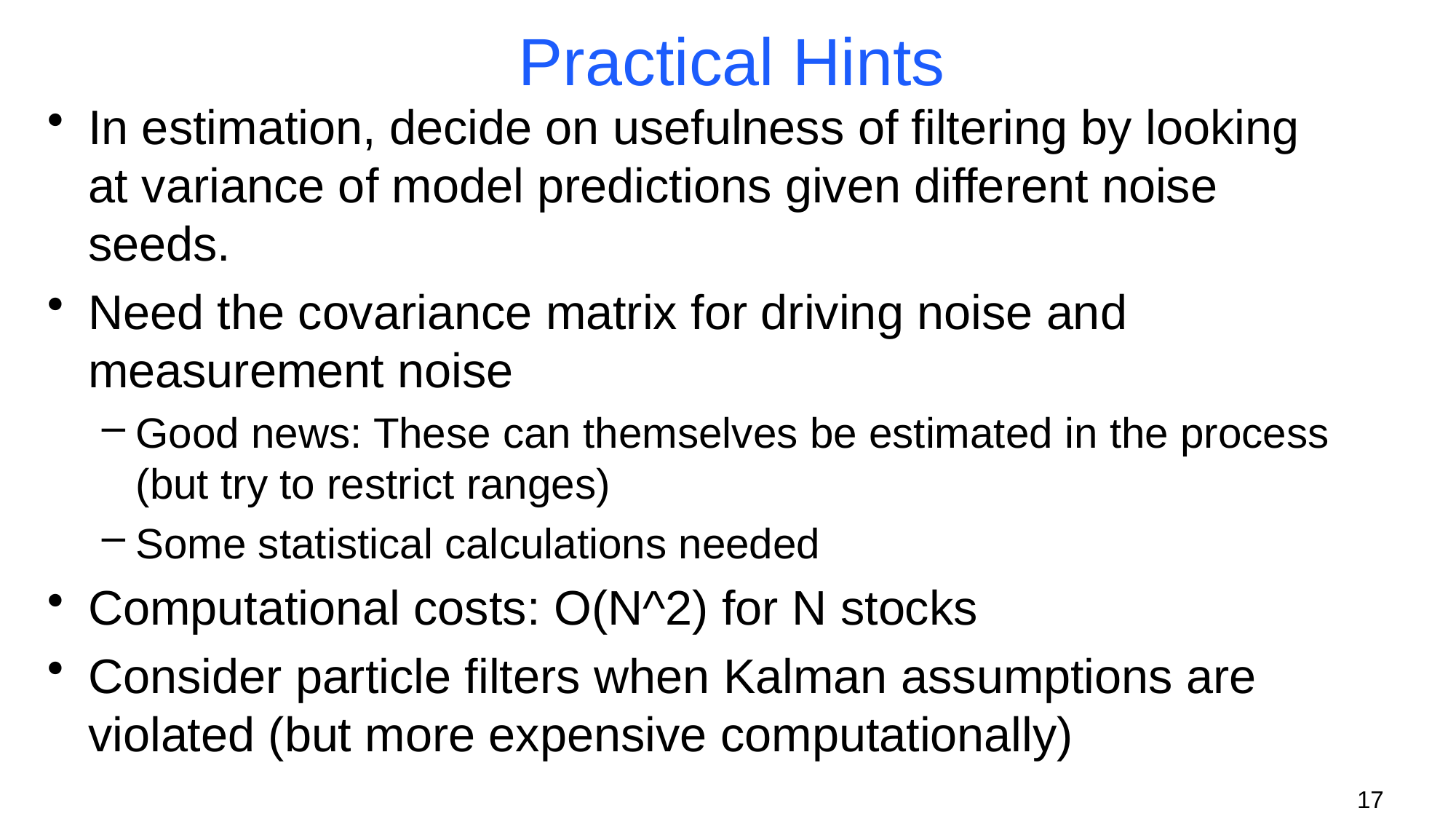

# Practical Hints
In estimation, decide on usefulness of filtering by looking at variance of model predictions given different noise seeds.
Need the covariance matrix for driving noise and measurement noise
Good news: These can themselves be estimated in the process (but try to restrict ranges)
Some statistical calculations needed
Computational costs: O(N^2) for N stocks
Consider particle filters when Kalman assumptions are violated (but more expensive computationally)